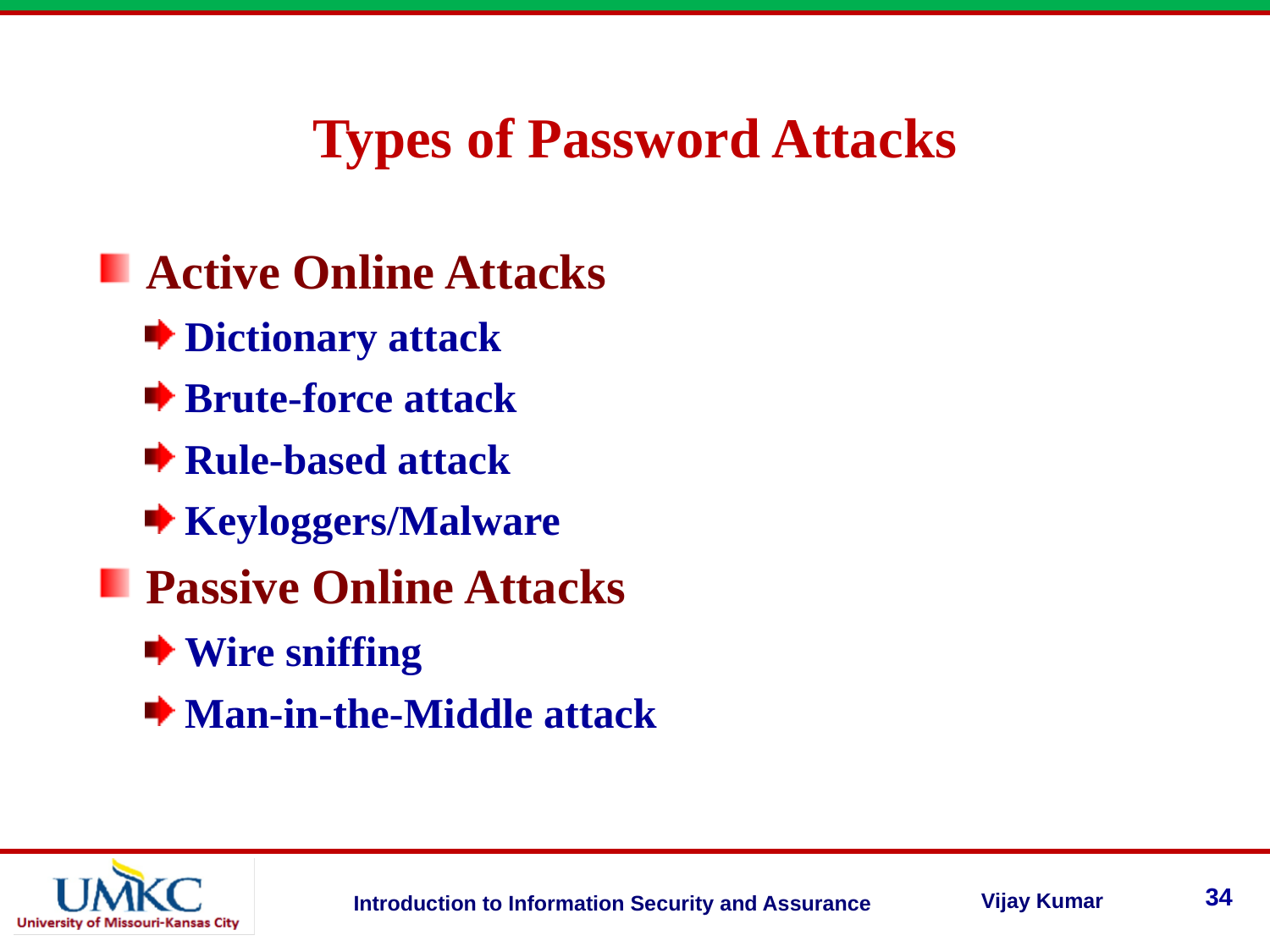

Types of Password Attacks
Active Online Attacks
Dictionary attack
Brute-force attack
Rule-based attack
Keyloggers/Malware
Passive Online Attacks
Wire sniffing
Man-in-the-Middle attack

34